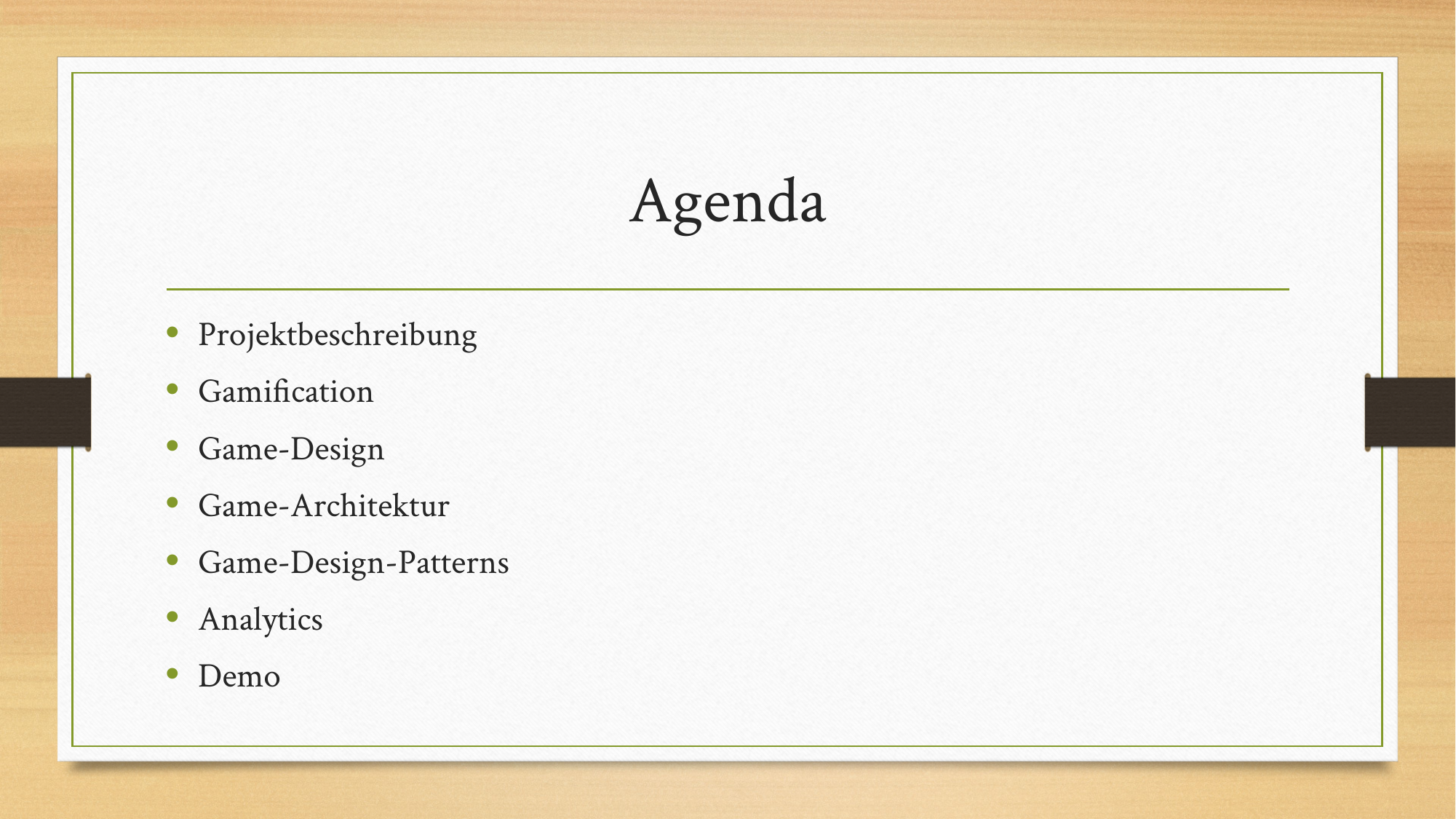

# Agenda
Projektbeschreibung
Gamification
Game-Design
Game-Architektur
Game-Design-Patterns
Analytics
Demo